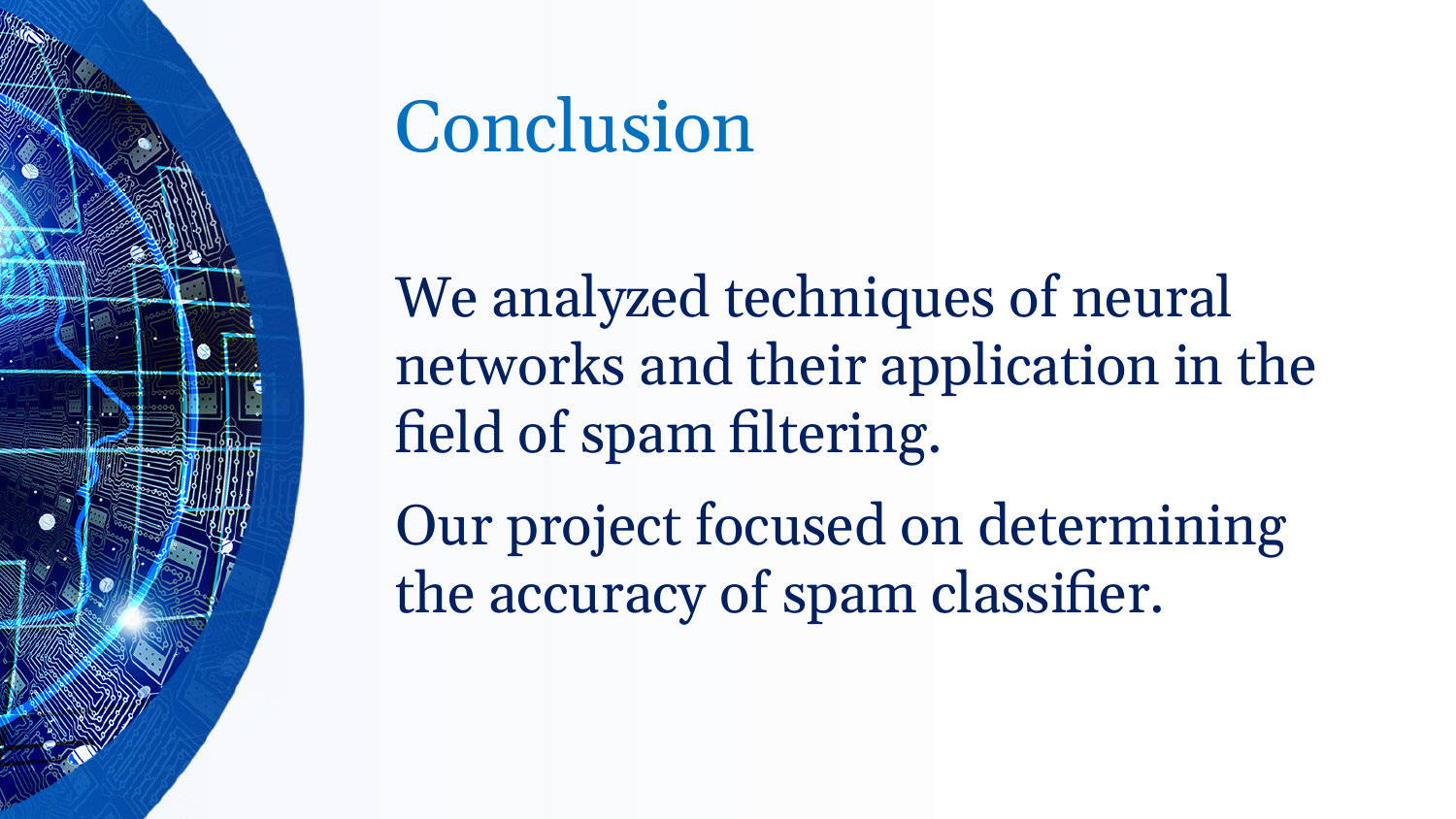

# Conclusion
We analyzed techniques of neural networks and their application in the field of spam filtering.
Our project focused on determining the accuracy of spam classifier.